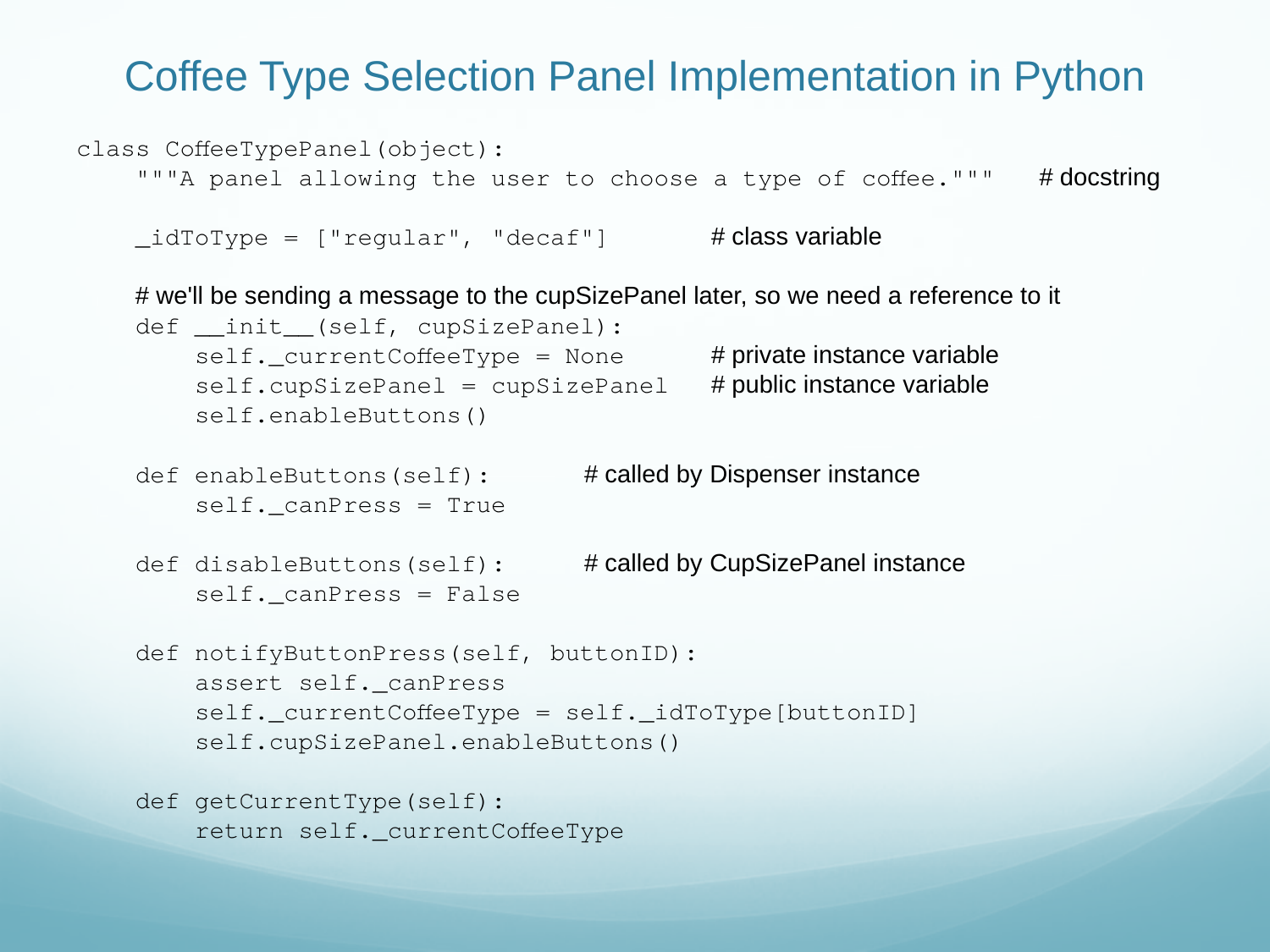

# Coffee Type Selection Panel Implementation in Python
class CoffeeTypePanel(object):
    """A panel allowing the user to choose a type of coffee."""   # docstring

    _idToType = ["regular", "decaf"]	# class variable

    # we'll be sending a message to the cupSizePanel later, so we need a reference to it
    def __init__(self, cupSizePanel):
        self._currentCoffeeType = None	# private instance variable
        self.cupSizePanel = cupSizePanel	# public instance variable
        self.enableButtons()

    def enableButtons(self):	# called by Dispenser instance
        self._canPress = True

    def disableButtons(self):	# called by CupSizePanel instance
        self._canPress = False

    def notifyButtonPress(self, buttonID):
        assert self._canPress
        self._currentCoffeeType = self._idToType[buttonID]
        self.cupSizePanel.enableButtons()

    def getCurrentType(self):
        return self._currentCoffeeType